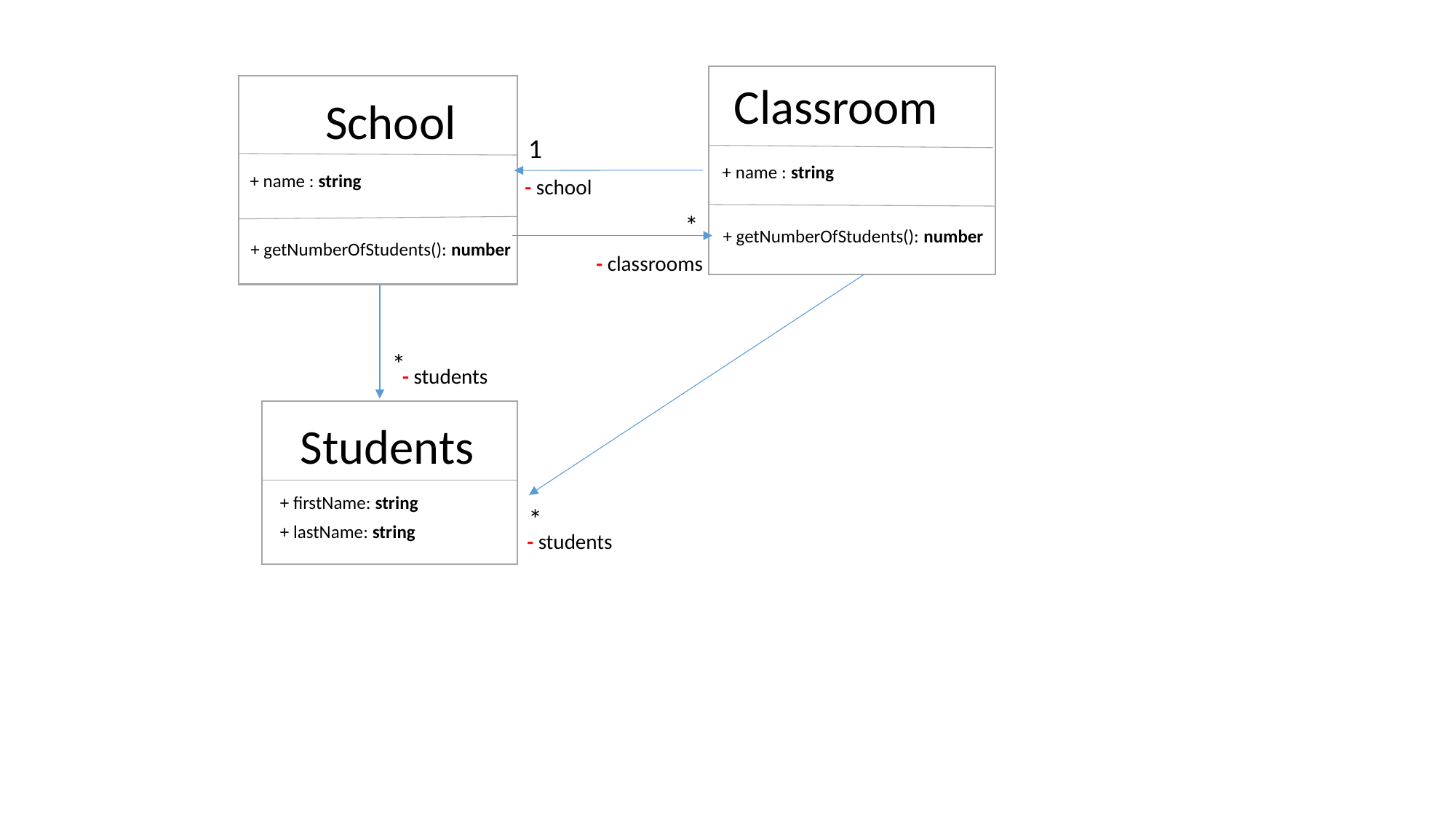

Classroom

School
1
+ name : string
+ name : string
- school
*
+ getNumberOfStudents(): number
+ getNumberOfStudents(): number
- classrooms
*
 - students

Students
+ firstName: string
*
+ lastName: string
 - students